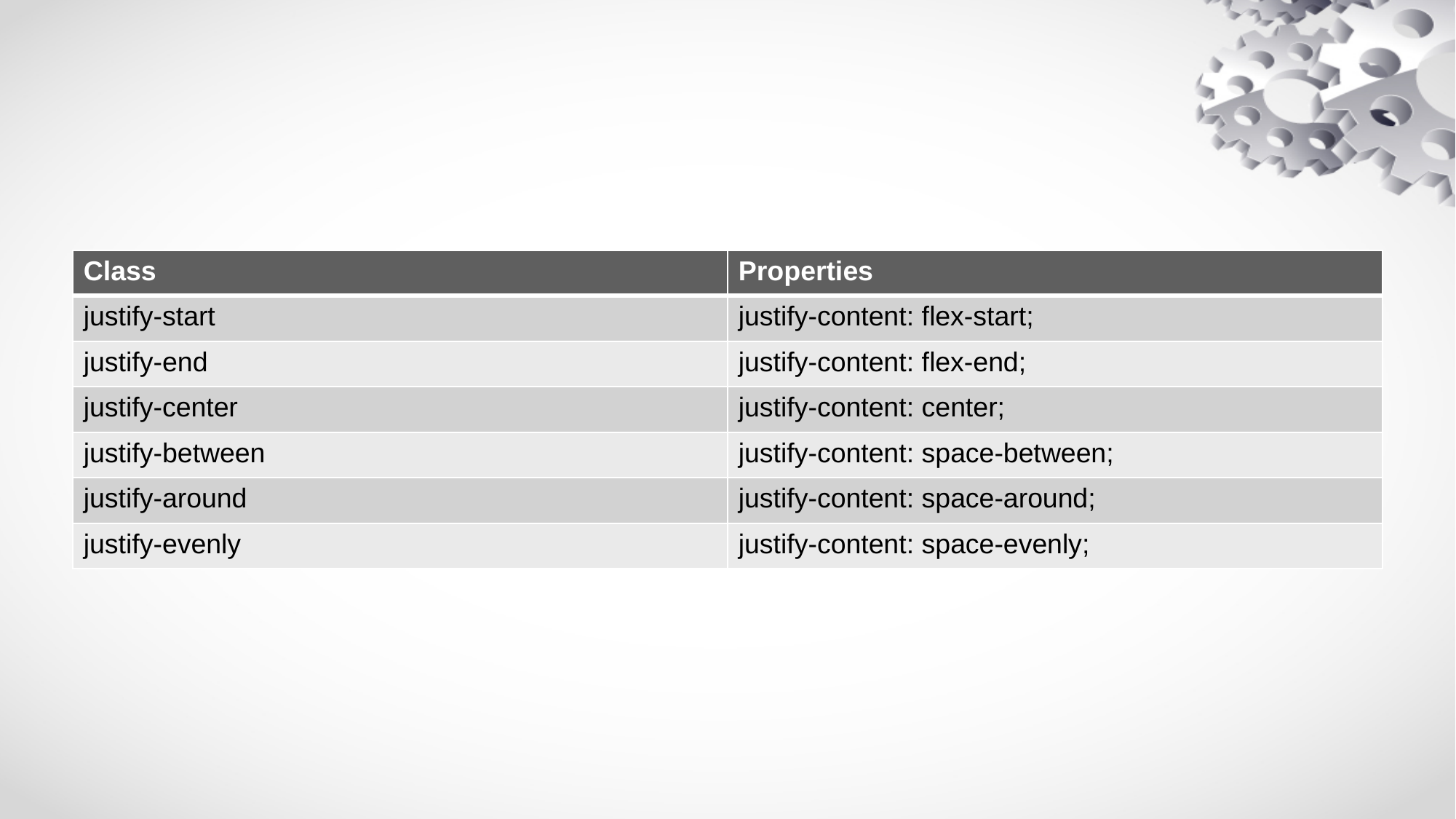

#
| Class | Properties |
| --- | --- |
| justify-start | justify-content: flex-start; |
| justify-end | justify-content: flex-end; |
| justify-center | justify-content: center; |
| justify-between | justify-content: space-between; |
| justify-around | justify-content: space-around; |
| justify-evenly | justify-content: space-evenly; |